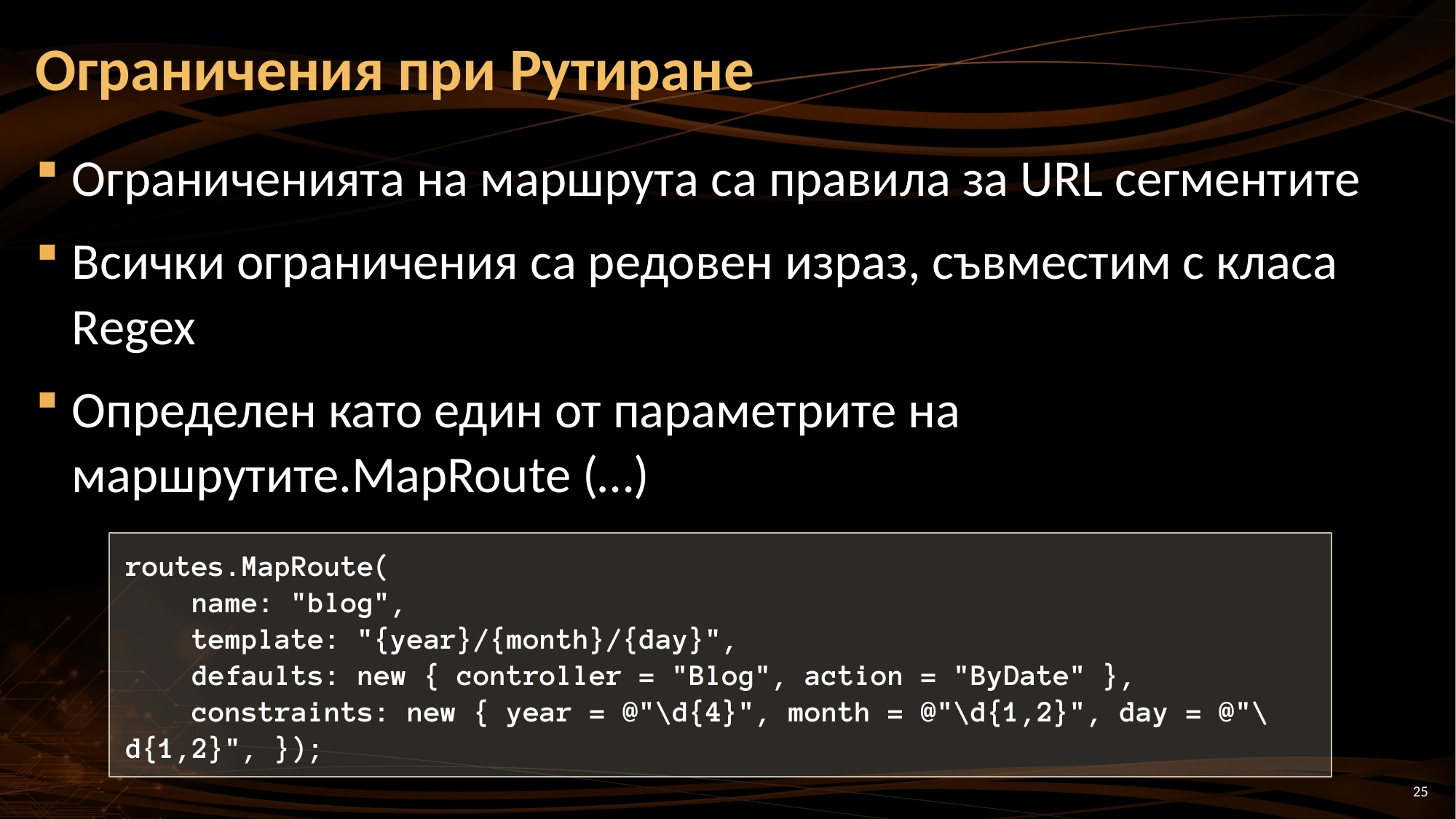

# Ограничения при Рутиране
Ограниченията на маршрута са правила за URL сегментите
Всички ограничения са редовен израз, съвместим с класа Regex
Определен като един от параметрите на маршрутите.MapRoute (…)

routes.MapRoute(
    name: "blog",
    template: "{year}/{month}/{day}",
    defaults: new { controller = "Blog", action = "ByDate" },
    constraints: new { year = @"\d{4}", month = @"\d{1,2}", day = @"\d{1,2}", });
25